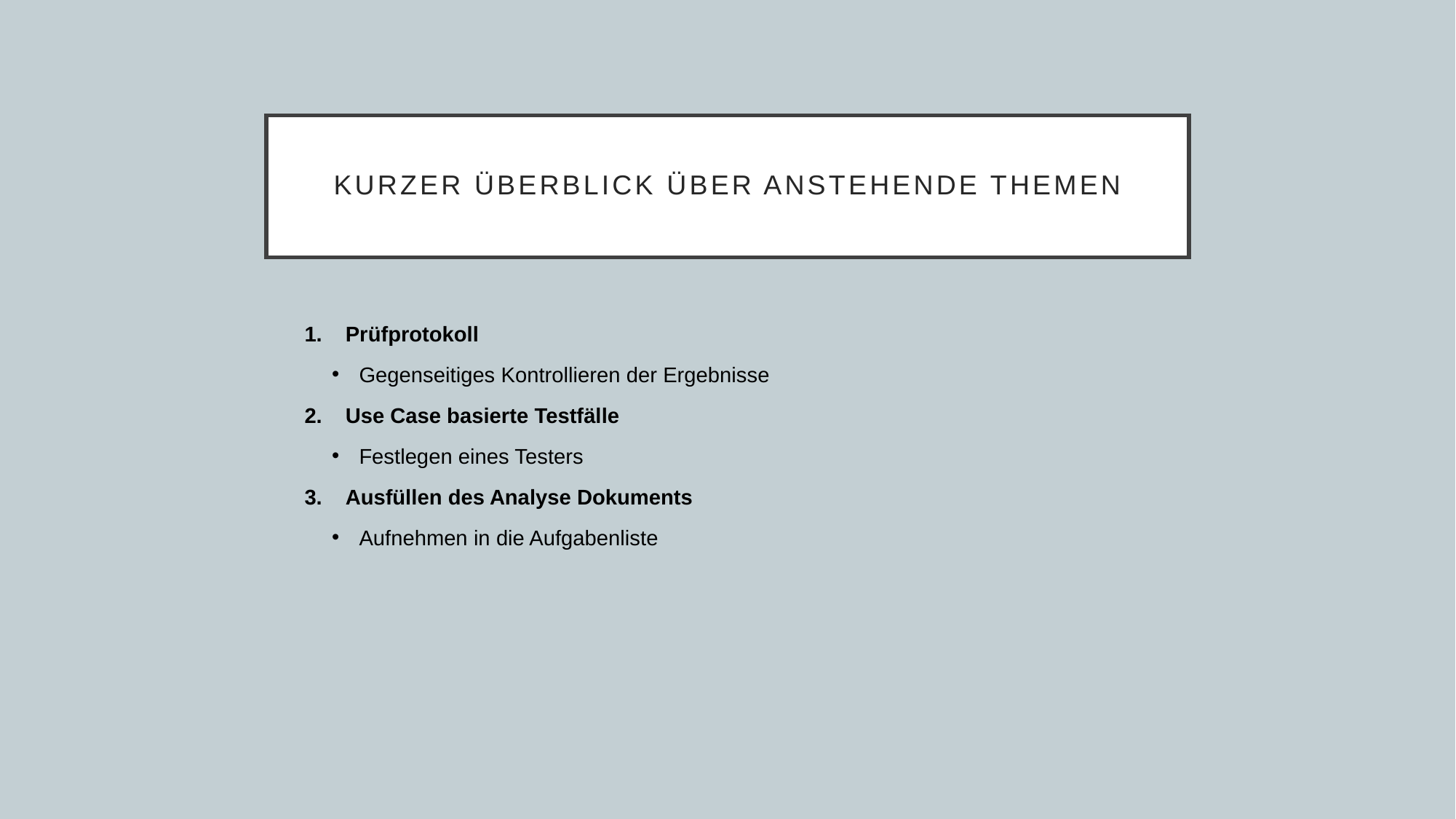

# Kurzer Überblick über anstehende Themen
Prüfprotokoll
Gegenseitiges Kontrollieren der Ergebnisse
Use Case basierte Testfälle
Festlegen eines Testers
Ausfüllen des Analyse Dokuments
Aufnehmen in die Aufgabenliste